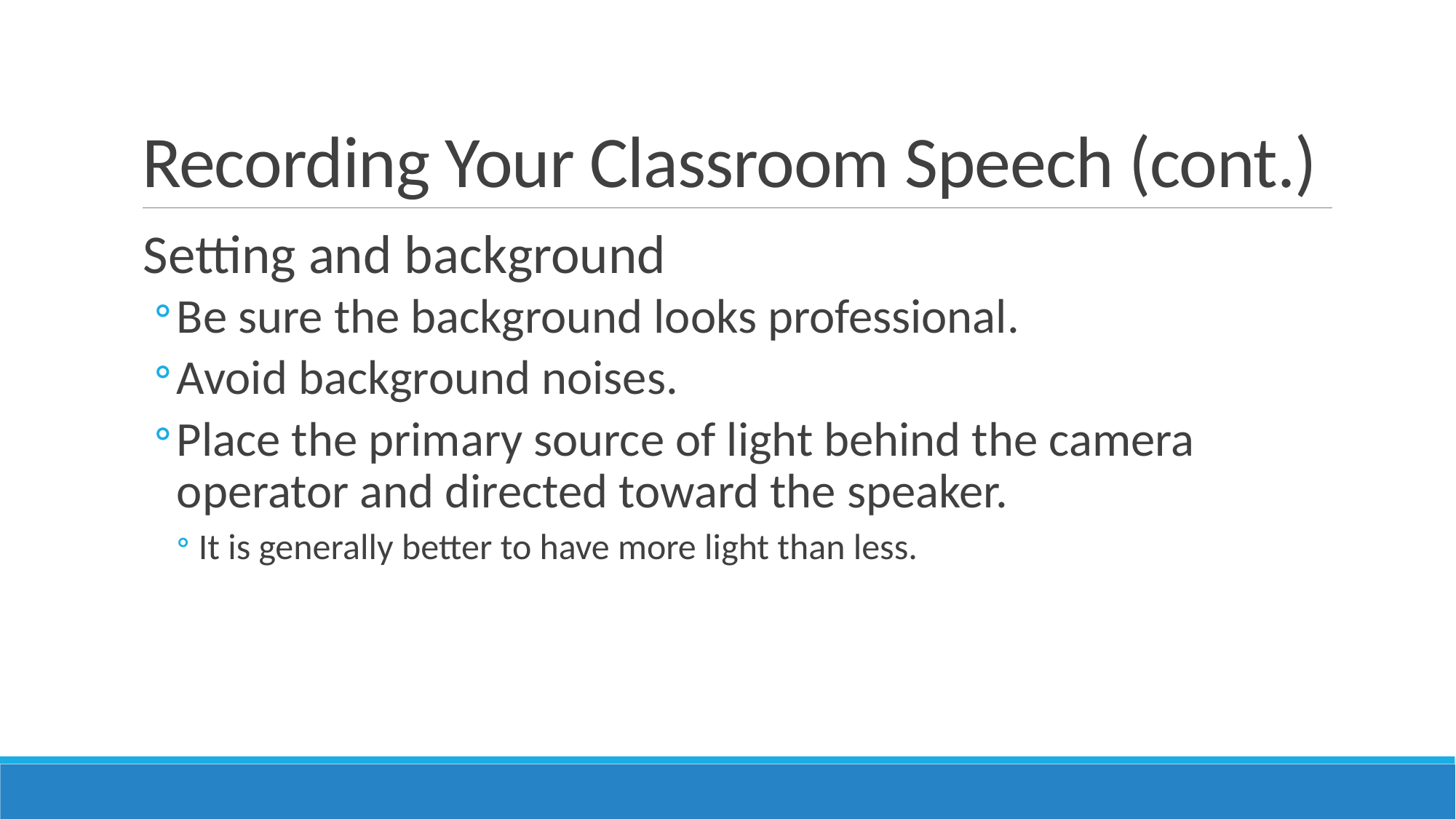

# Recording Your Classroom Speech (cont.)
Setting and background
Be sure the background looks professional.
Avoid background noises.
Place the primary source of light behind the camera operator and directed toward the speaker.
It is generally better to have more light than less.